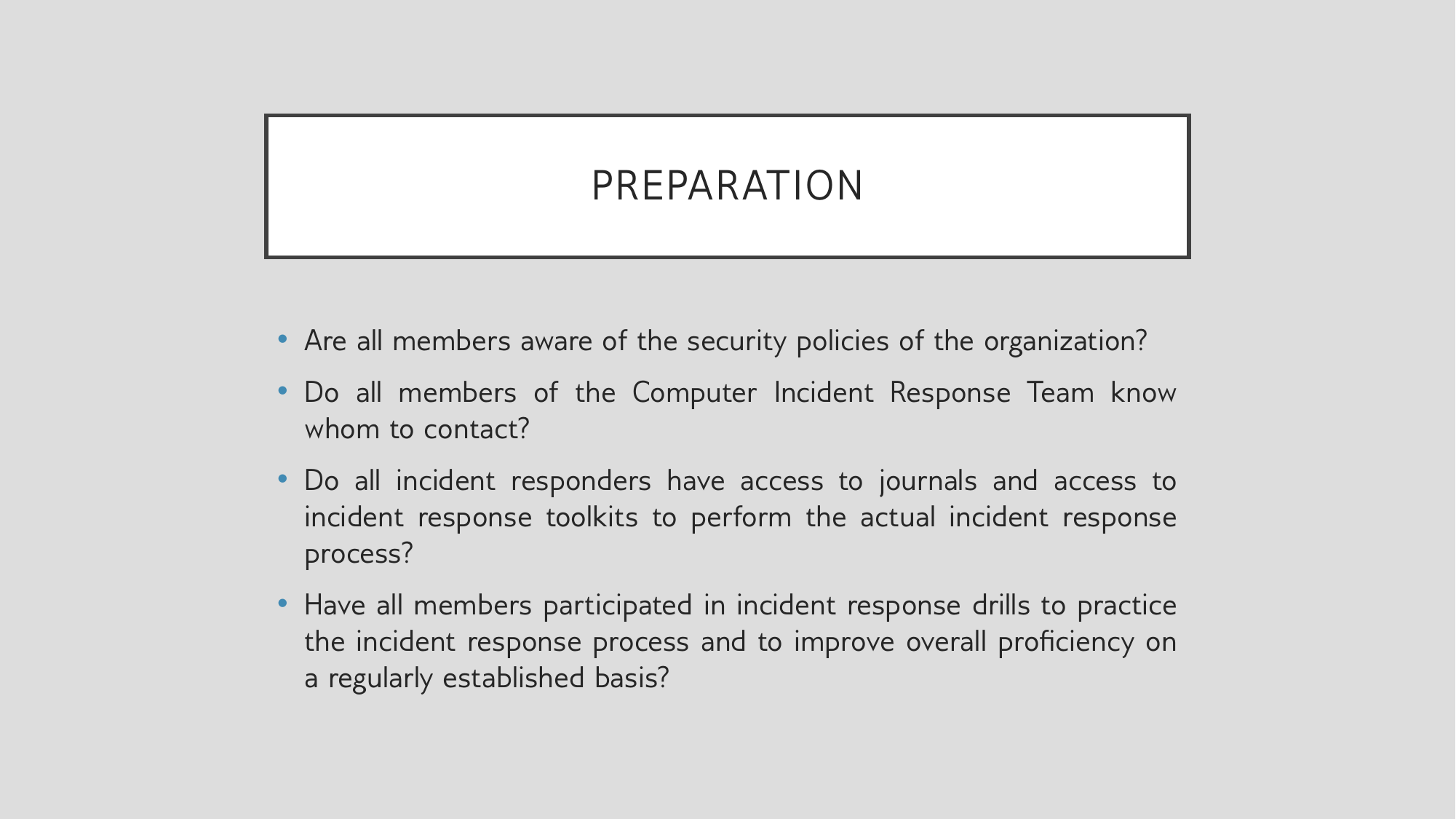

# Preparation
Are all members aware of the security policies of the organization?
Do all members of the Computer Incident Response Team know whom to contact?
Do all incident responders have access to journals and access to incident response toolkits to perform the actual incident response process?
Have all members participated in incident response drills to practice the incident response process and to improve overall proficiency on a regularly established basis?